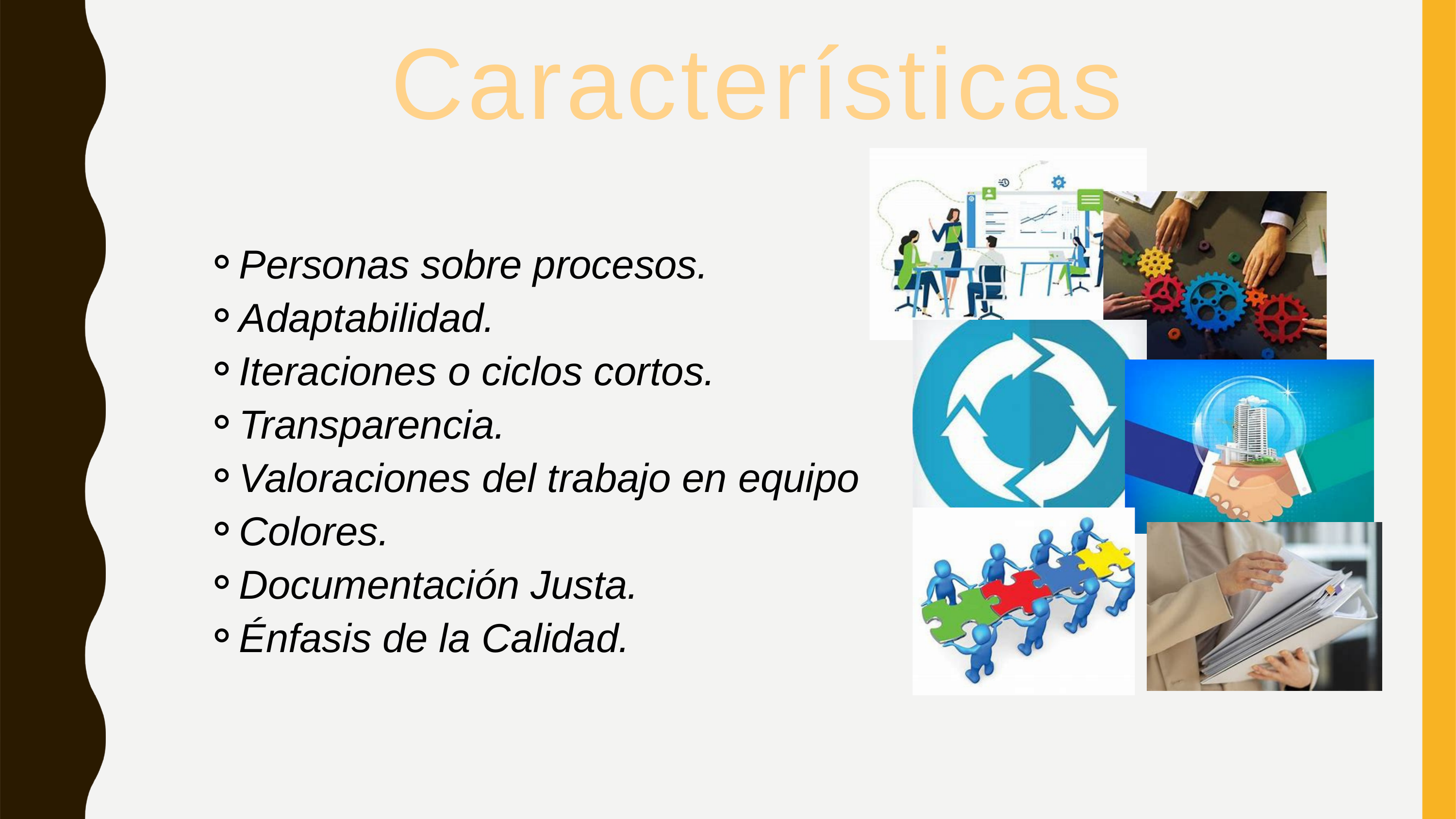

Características

Personas sobre procesos.
Adaptabilidad.
Iteraciones o ciclos cortos.
Transparencia.
Valoraciones del trabajo en equipo
Colores.
Documentación Justa.
Énfasis de la Calidad.